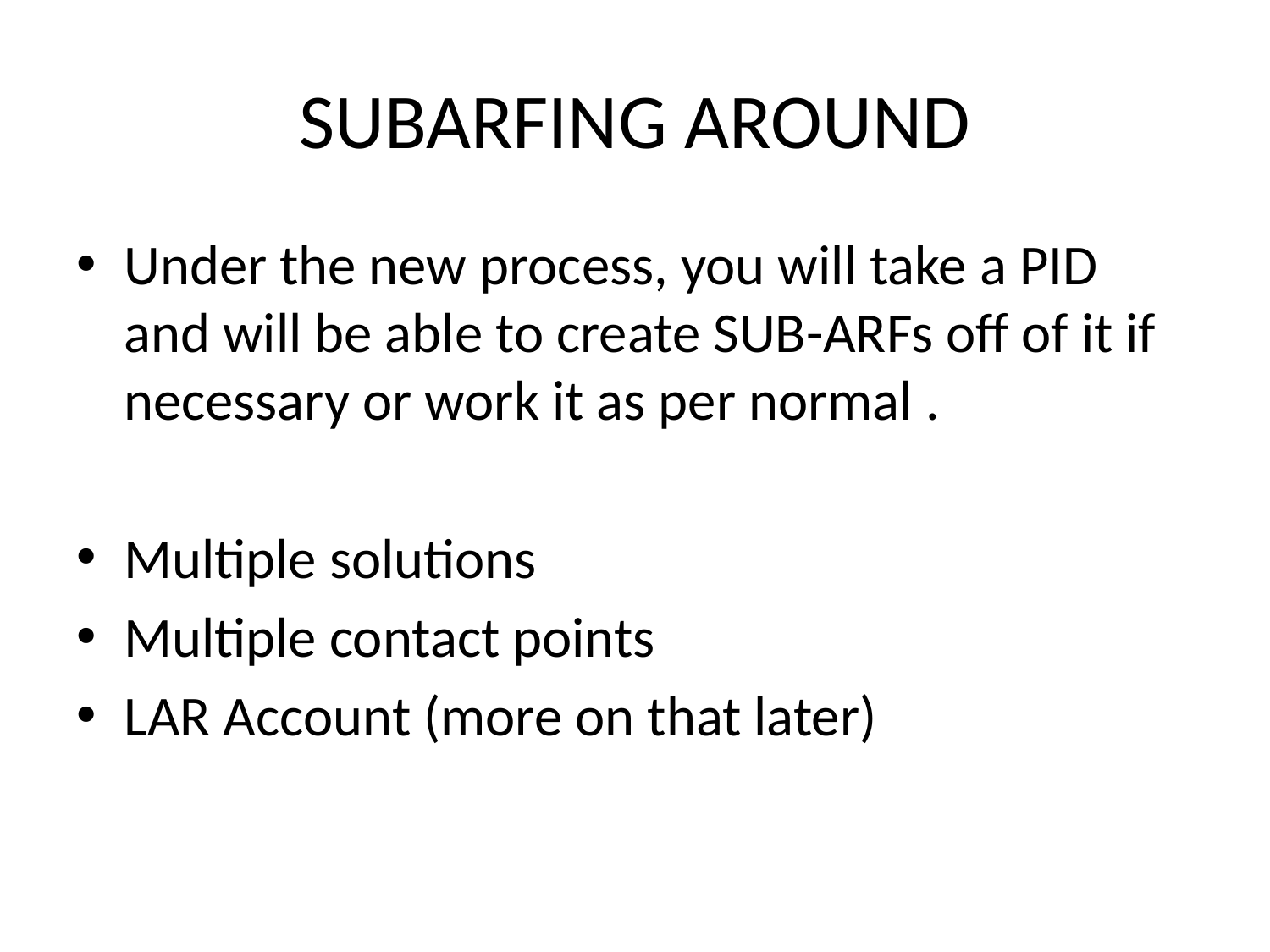

# SUBARFING AROUND
Under the new process, you will take a PID and will be able to create SUB-ARFs off of it if necessary or work it as per normal .

Multiple solutions
Multiple contact points
LAR Account (more on that later)